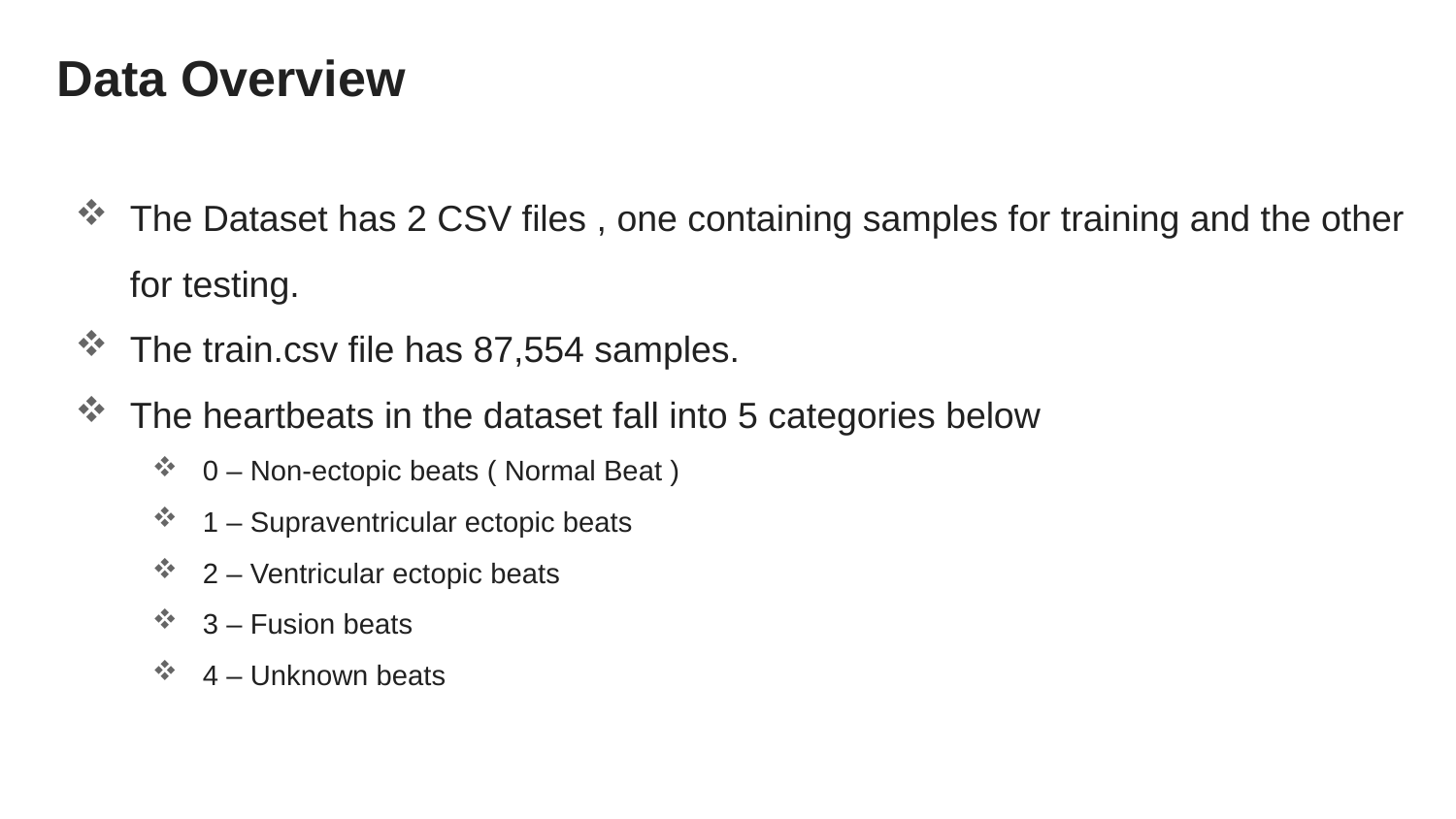

# Data Overview
The Dataset has 2 CSV files , one containing samples for training and the other for testing.
The train.csv file has 87,554 samples.
The heartbeats in the dataset fall into 5 categories below
0 – Non-ectopic beats ( Normal Beat )
1 – Supraventricular ectopic beats
2 – Ventricular ectopic beats
3 – Fusion beats
4 – Unknown beats